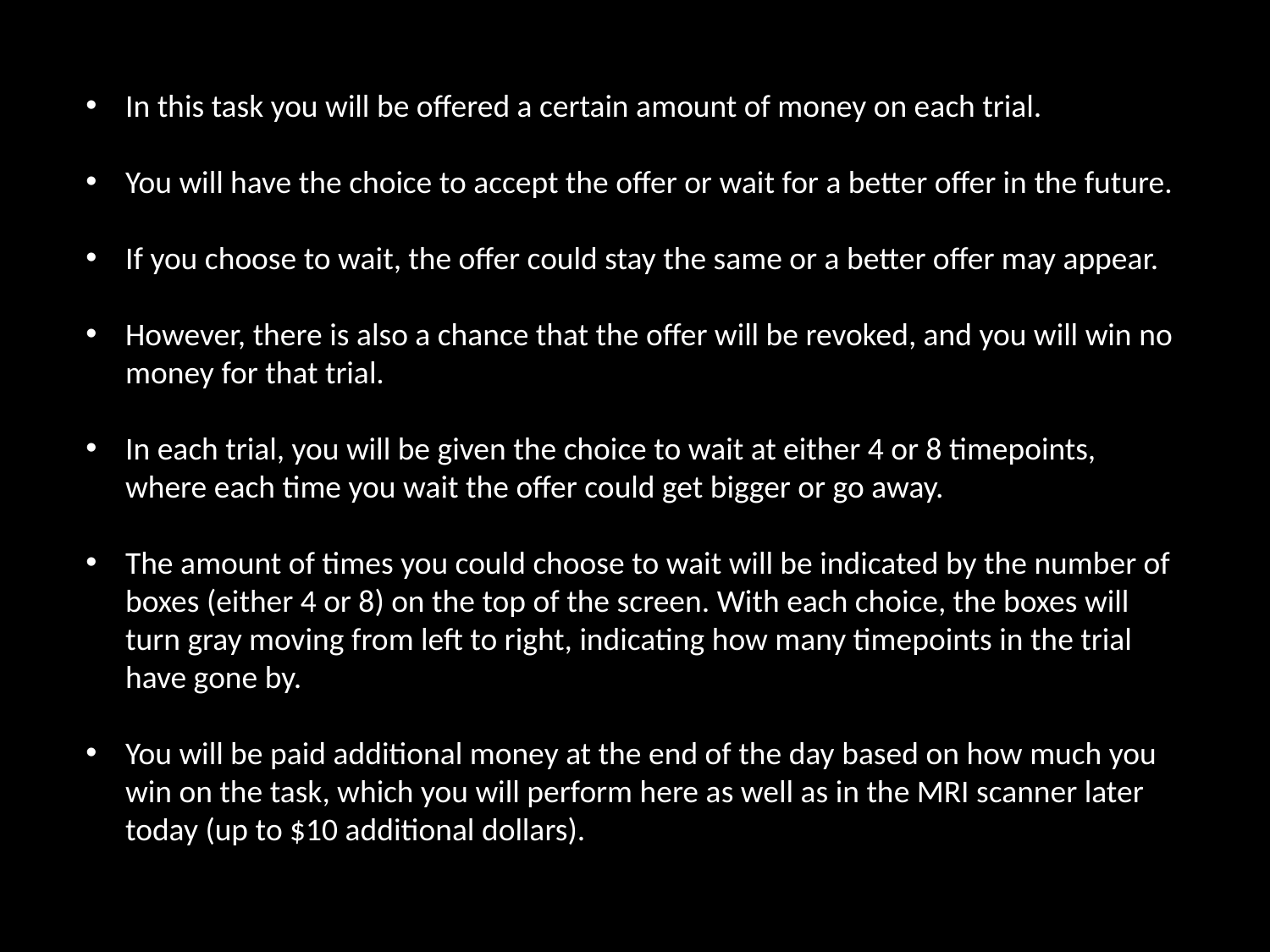

In this task you will be offered a certain amount of money on each trial.

You will have the choice to accept the offer or wait for a better offer in the future.

If you choose to wait, the offer could stay the same or a better offer may appear.

However, there is also a chance that the offer will be revoked, and you will win no money for that trial.

In each trial, you will be given the choice to wait at either 4 or 8 timepoints, where each time you wait the offer could get bigger or go away.

The amount of times you could choose to wait will be indicated by the number of boxes (either 4 or 8) on the top of the screen. With each choice, the boxes will turn gray moving from left to right, indicating how many timepoints in the trial have gone by.

You will be paid additional money at the end of the day based on how much you win on the task, which you will perform here as well as in the MRI scanner later today (up to $10 additional dollars).